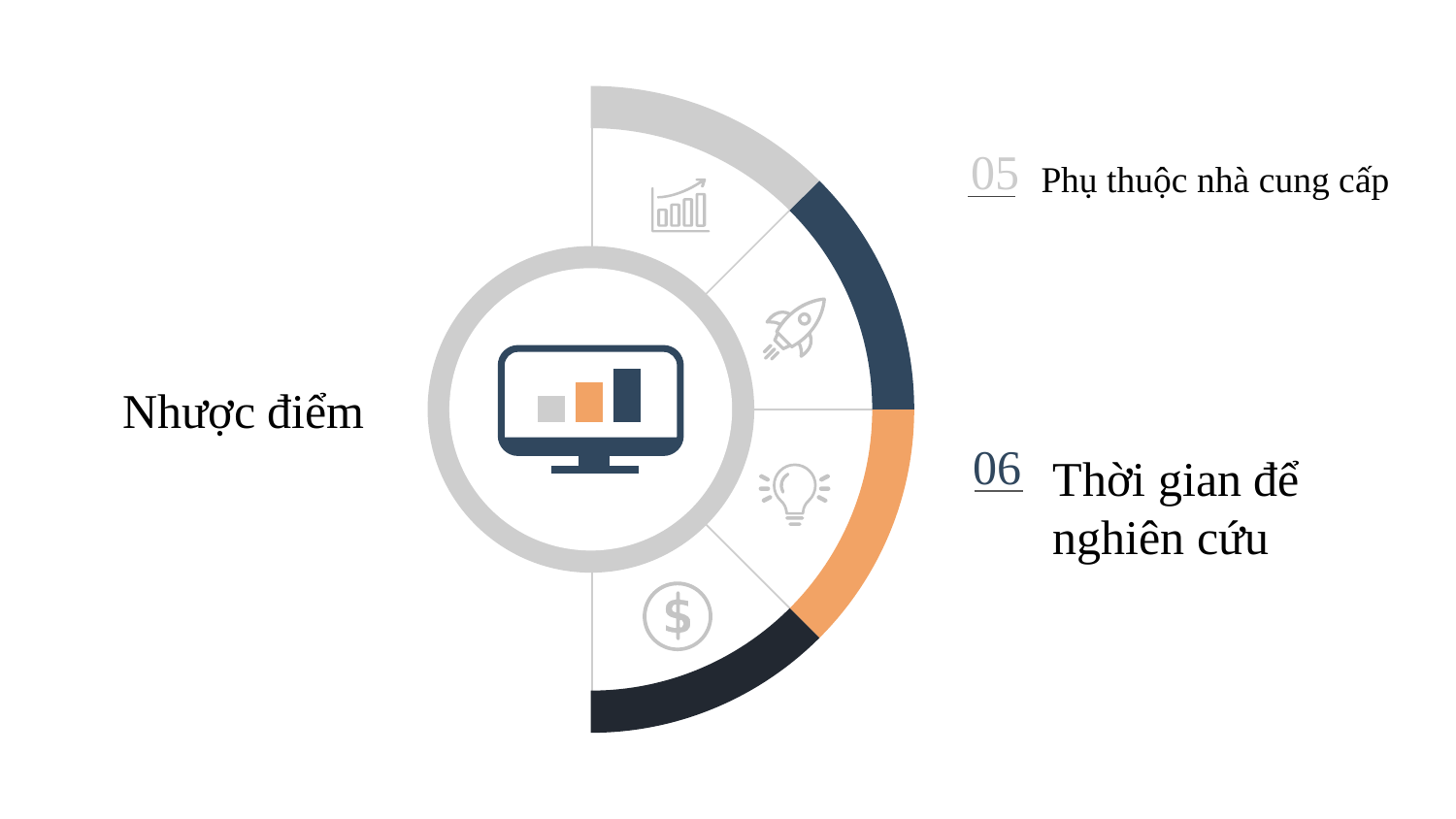

05

Phụ thuộc nhà cung cấp
Nhược điểm
Thời gian để nghiên cứu
06